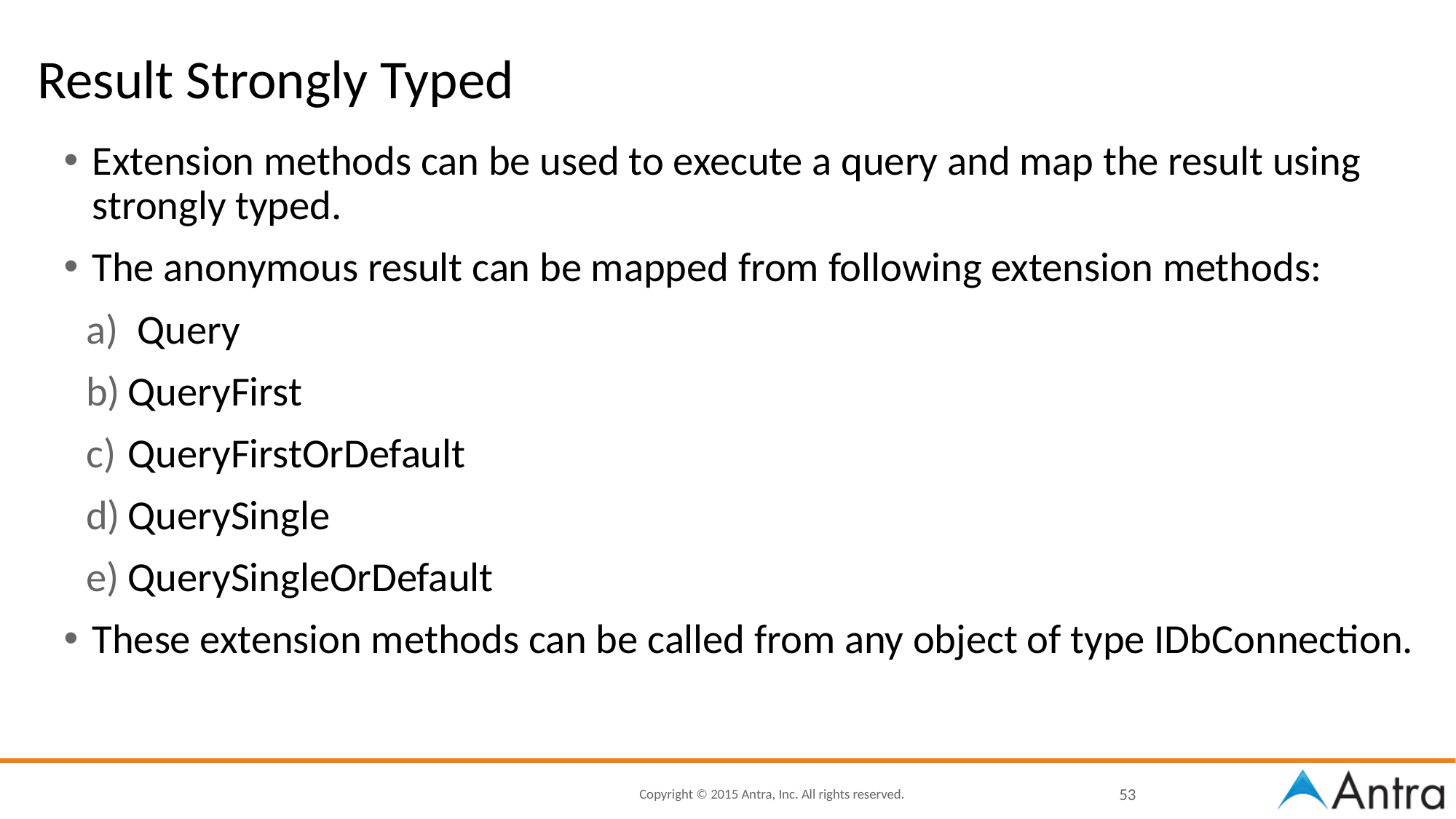

# Result Strongly Typed
Extension methods can be used to execute a query and map the result using strongly typed.
The anonymous result can be mapped from following extension methods:
 Query
QueryFirst
QueryFirstOrDefault
QuerySingle
QuerySingleOrDefault
These extension methods can be called from any object of type IDbConnection.

53